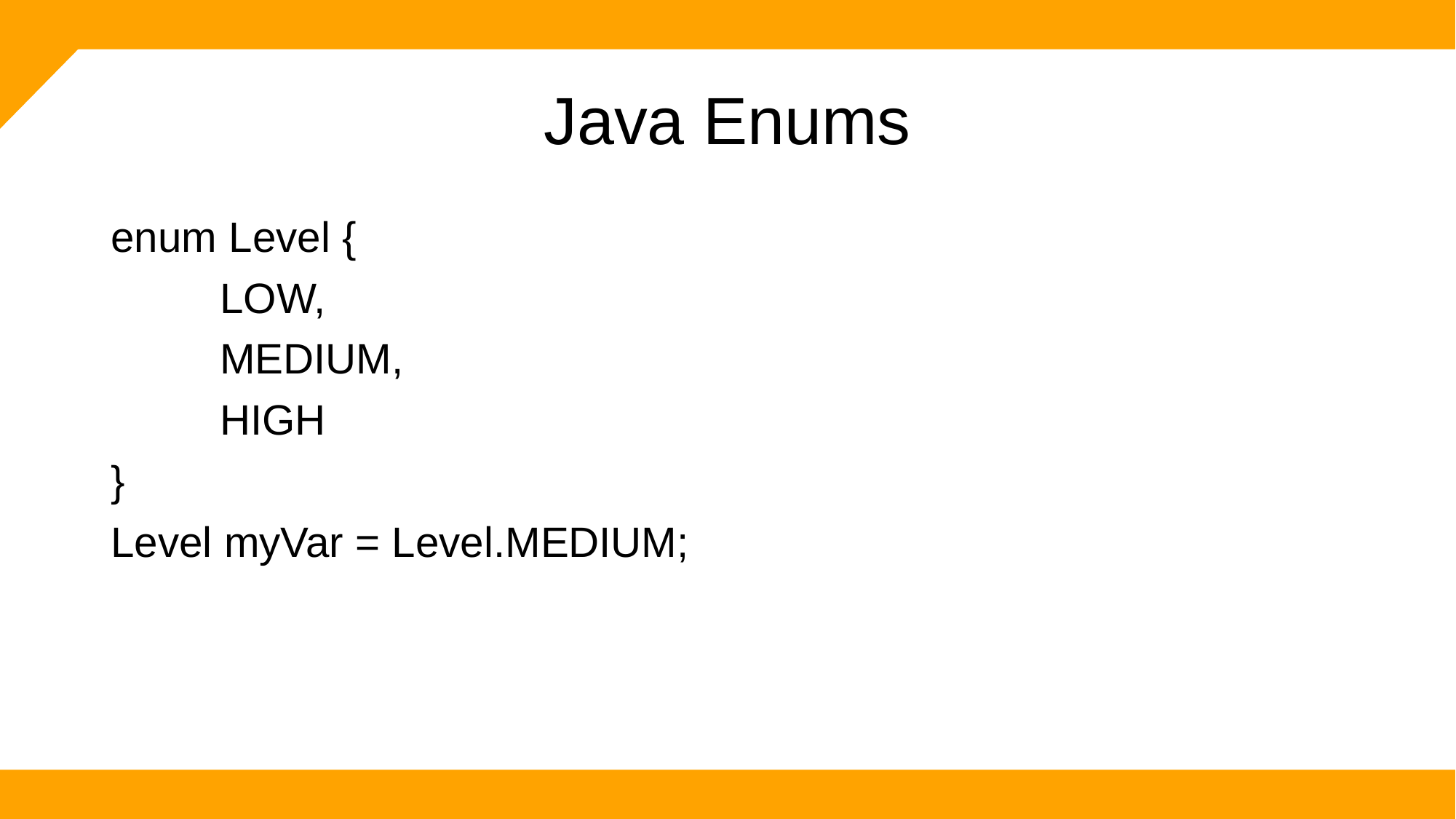

# Java Enums
enum Level {
	LOW,
	MEDIUM,
	HIGH
}
Level myVar = Level.MEDIUM;